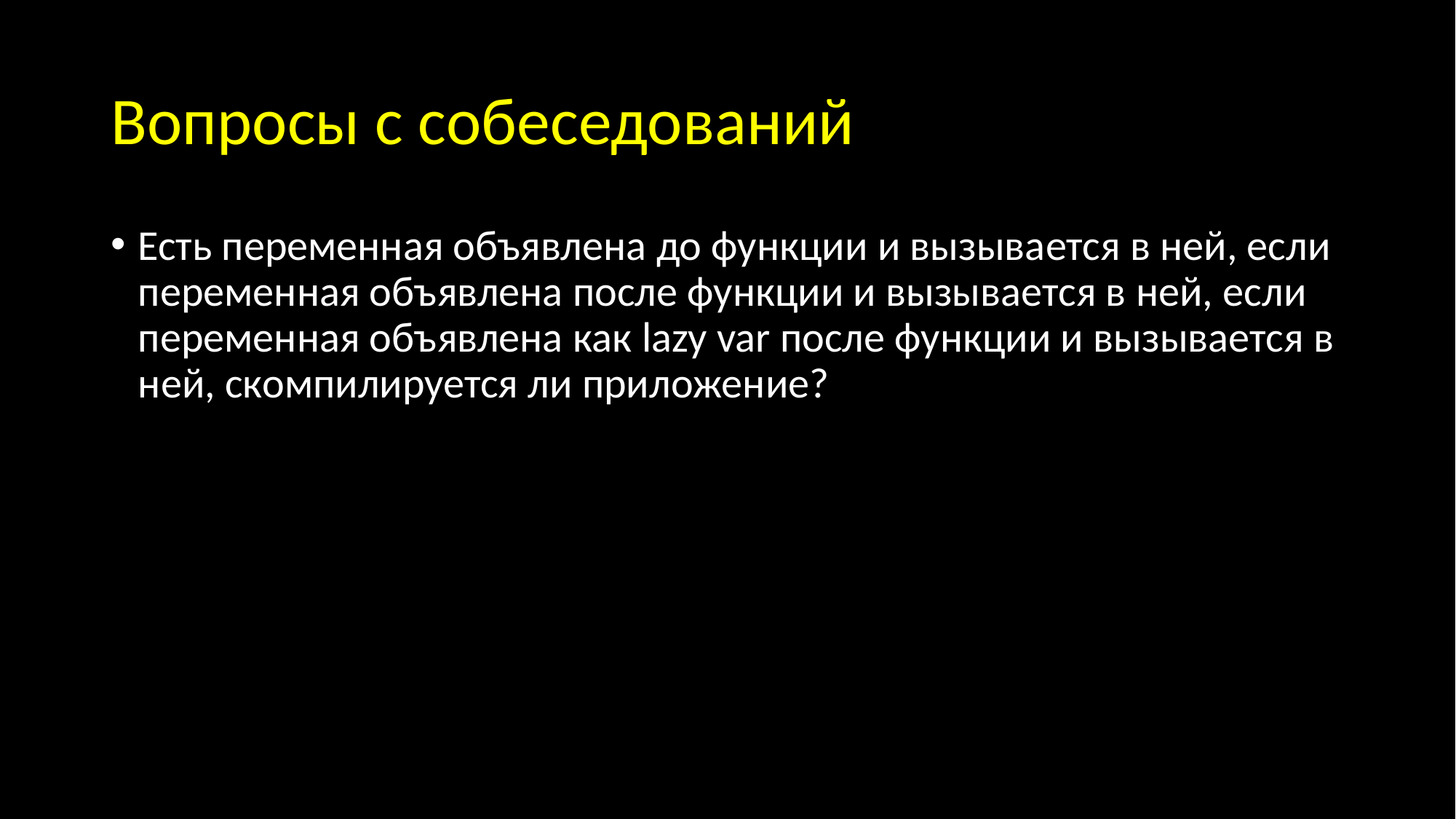

# Вопросы с собеседований
Есть переменная объявлена до функции и вызывается в ней, если переменная объявлена после функции и вызывается в ней, если переменная объявлена как lazy var после функции и вызывается в ней, скомпилируется ли приложение?